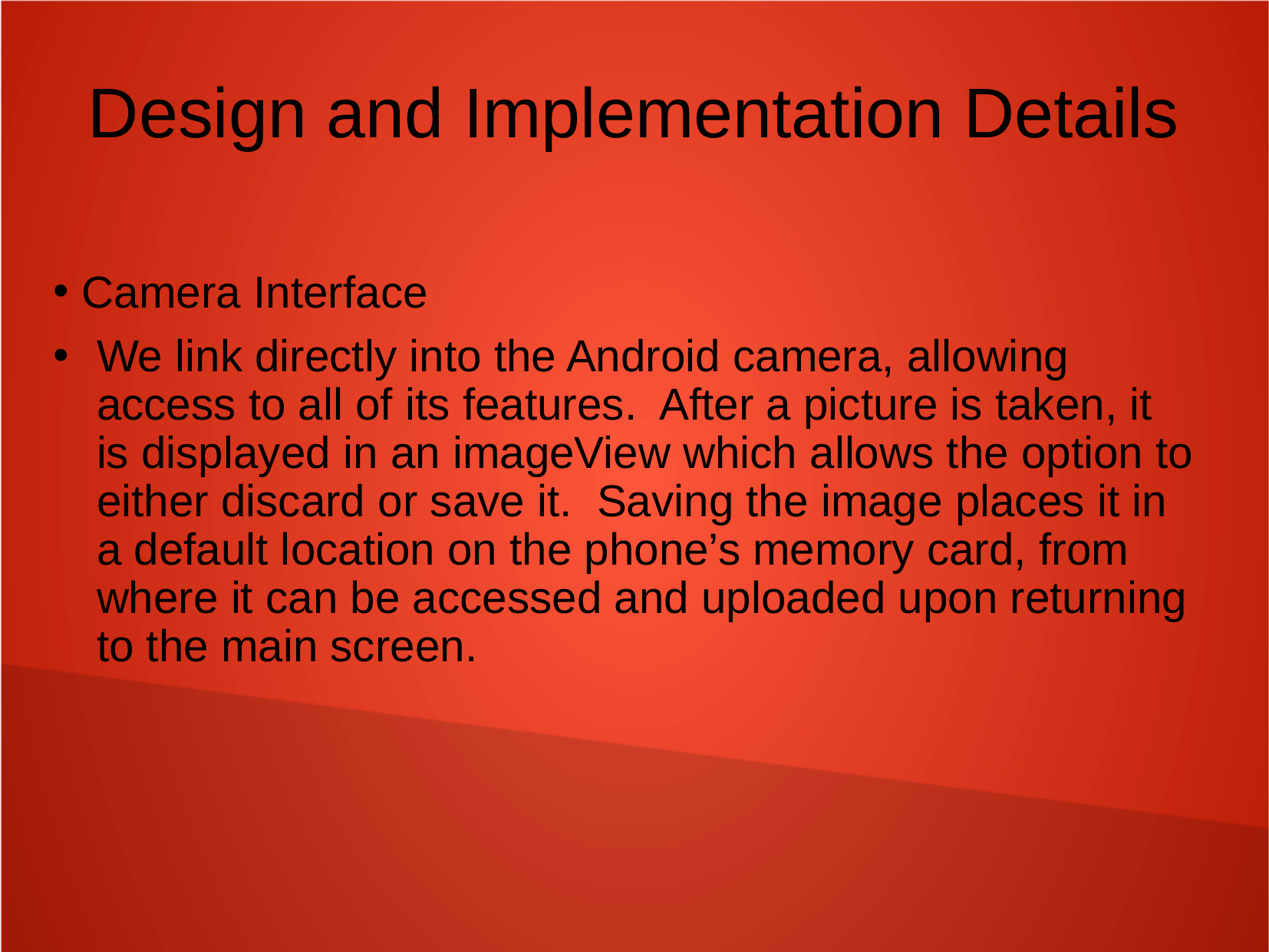

# Design and Implementation Details
Camera Interface
We link directly into the Android camera, allowing access to all of its features.  After a picture is taken, it is displayed in an imageView which allows the option to either discard or save it.  Saving the image places it in a default location on the phone’s memory card, from where it can be accessed and uploaded upon returning to the main screen.